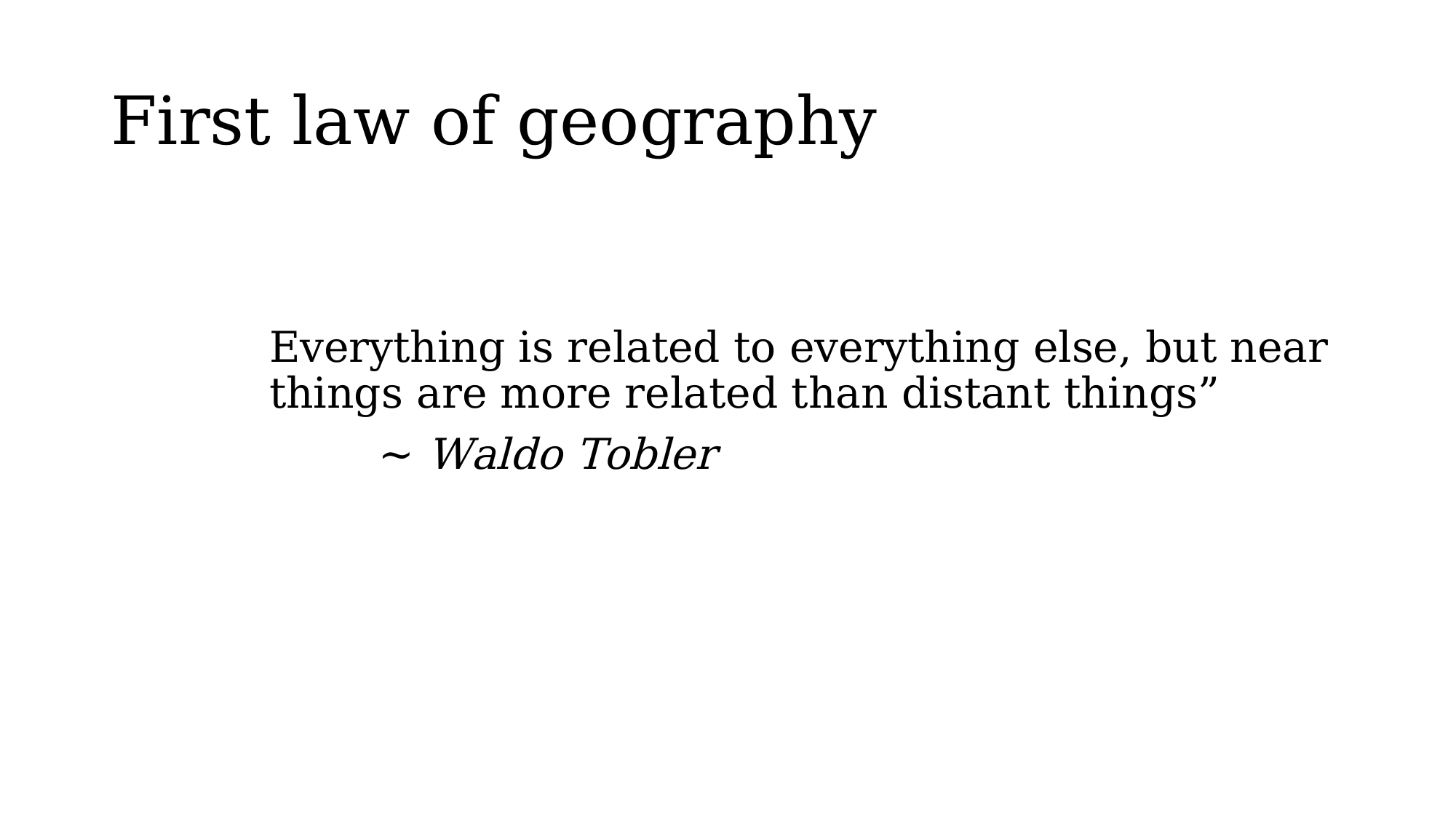

# First law of geography
Everything is related to everything else, but near things are more related than distant things”
	~ Waldo Tobler